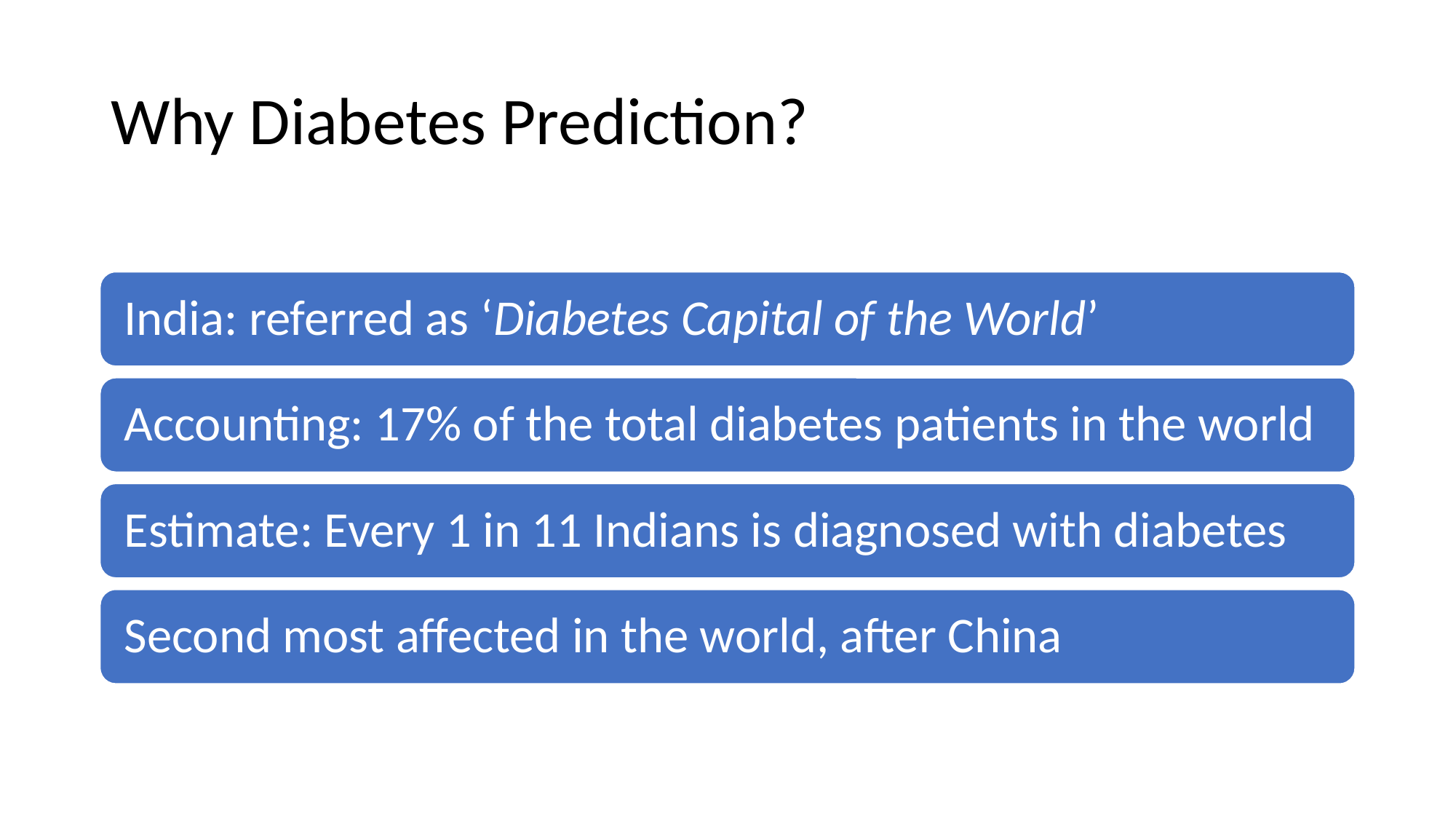

# Why Diabetes Prediction?
India: referred as ‘Diabetes Capital of the World’
Accounting: 17% of the total diabetes patients in the world
Estimate: Every 1 in 11 Indians is diagnosed with diabetes
Second most affected in the world, after China